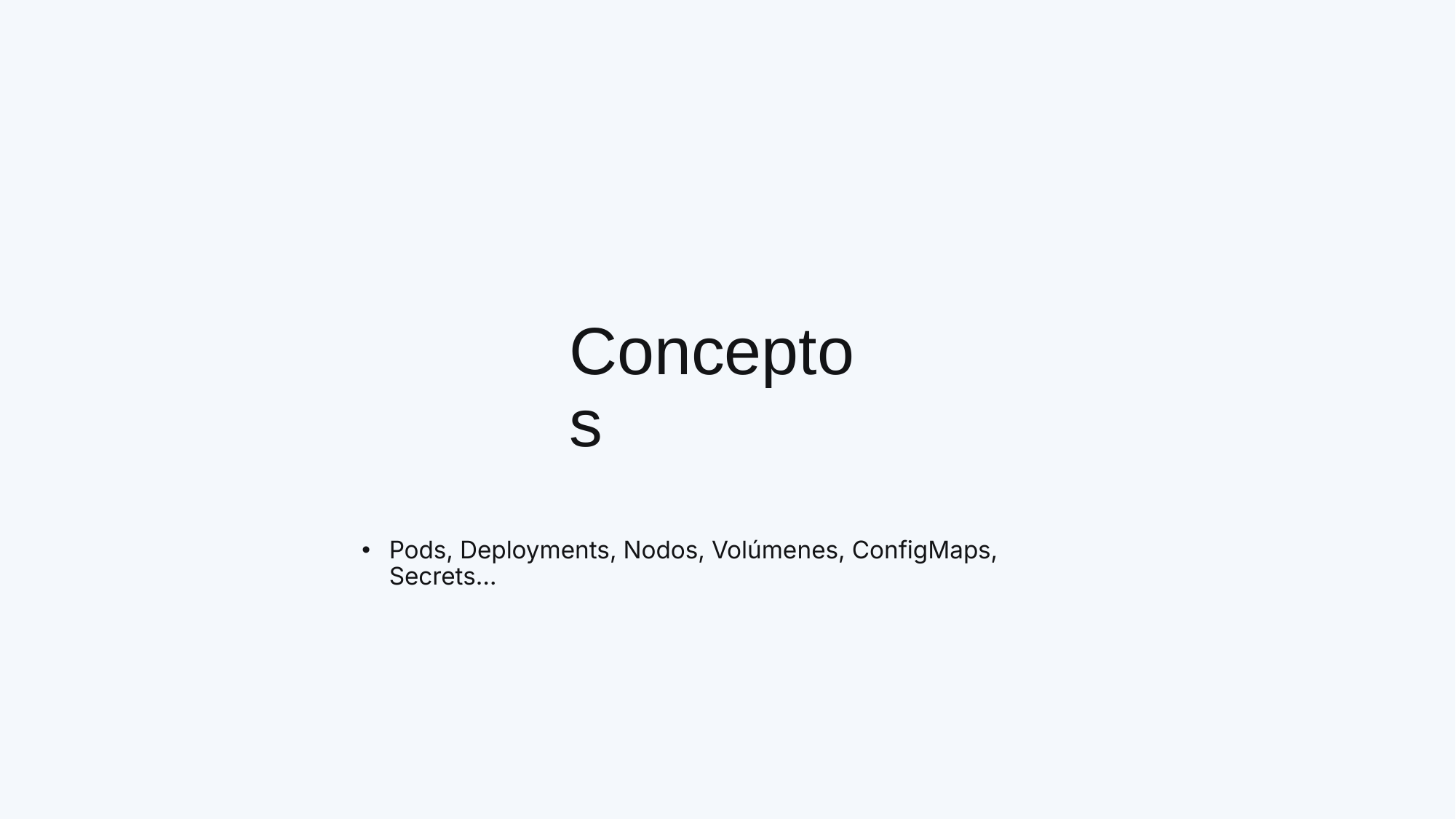

Conceptos
Pods, Deployments, Nodos, Volúmenes, ConfigMaps, Secrets…